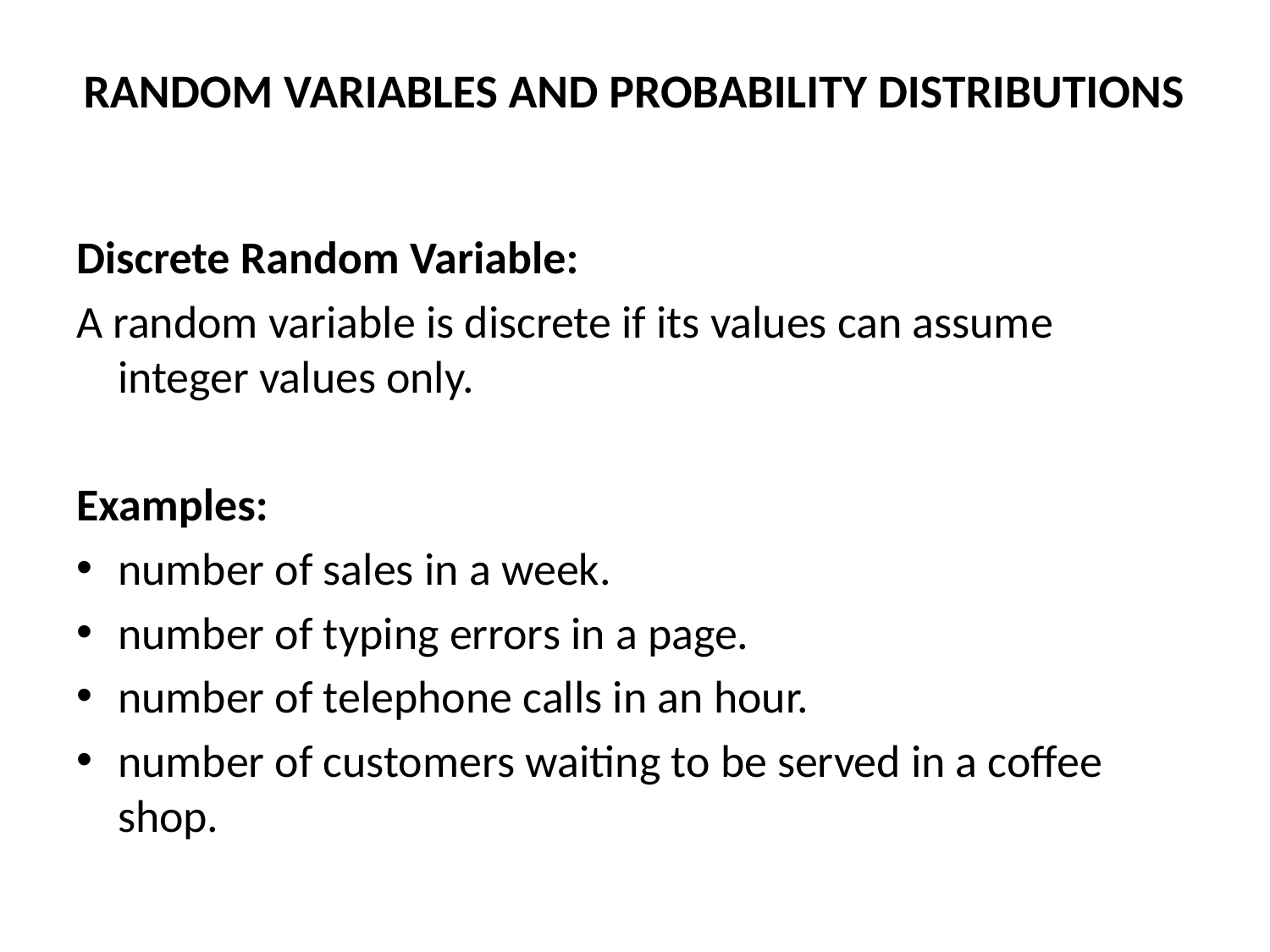

# RANDOM VARIABLES AND PROBABILITY DISTRIBUTIONS
Discrete Random Variable:
A random variable is discrete if its values can assume integer values only.

Examples:
number of sales in a week.
number of typing errors in a page.
number of telephone calls in an hour.
number of customers waiting to be served in a coffee shop.